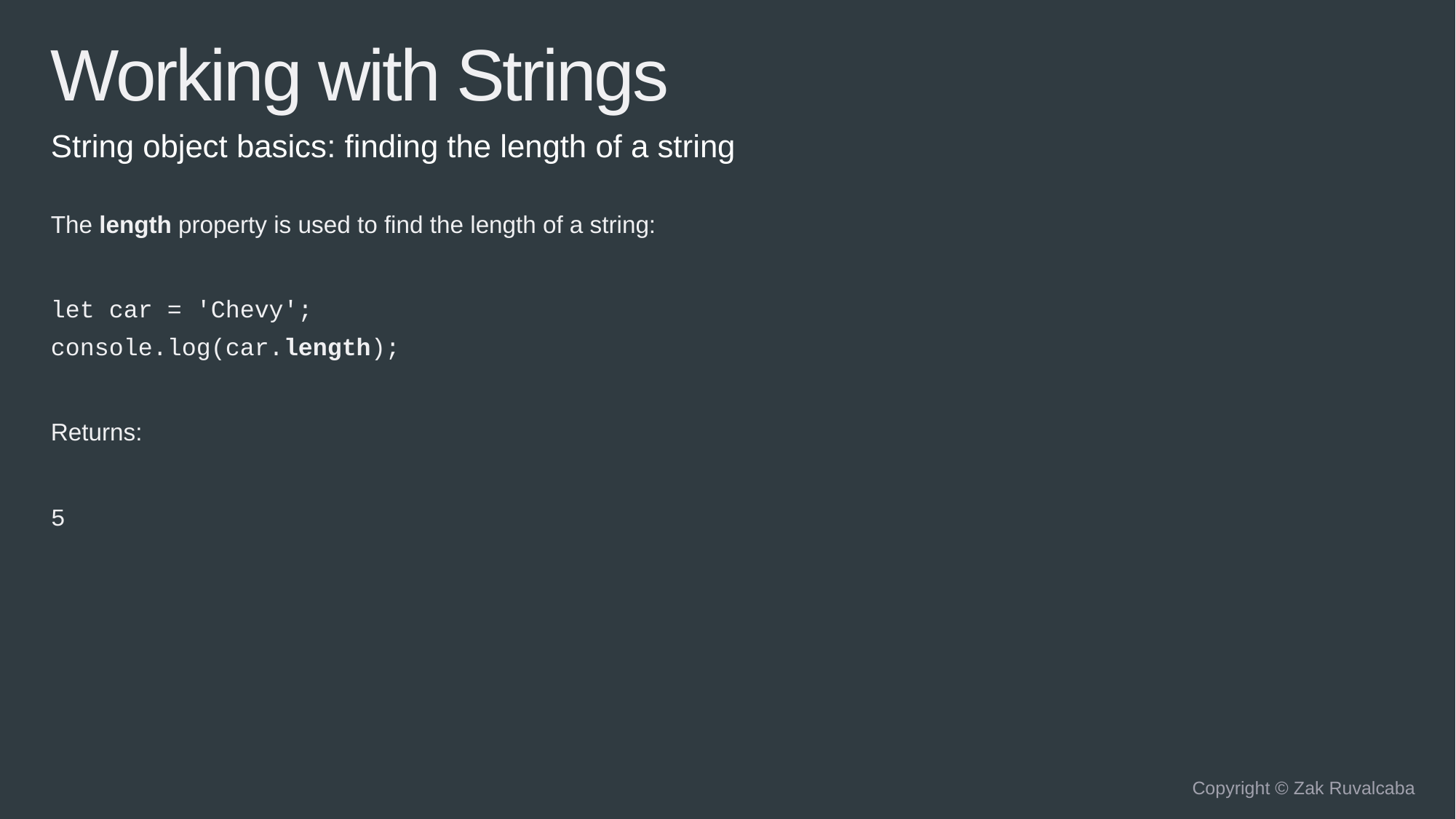

# Working with Strings
String object basics: finding the length of a string
The length property is used to find the length of a string:

let car = 'Chevy';
console.log(car.length);

Returns:

5